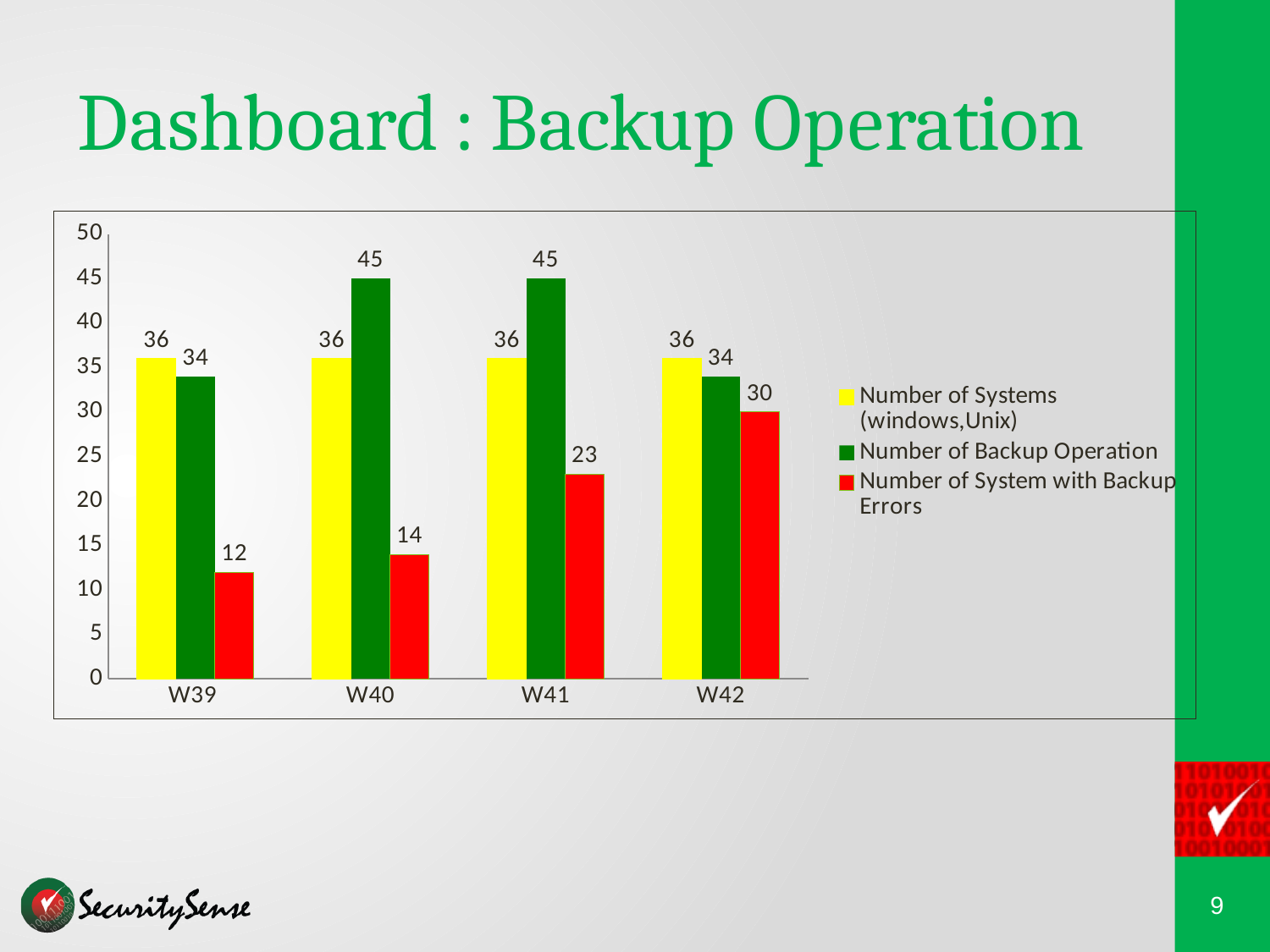

# Dashboard : Backup Operation

### Chart

| Category | Number of Systems (windows,Unix) | Number of Backup Operation | Number of System with Backup Errors
 |
|---|---|---|---|
| W39  | 36.0 | 34.0 | 12.0 |
| W40 | 36.0 | 45.0 | 14.0 |
| W41 | 36.0 | 45.0 | 23.0 |
| W42 | 36.0 | 34.0 | 30.0 |
9